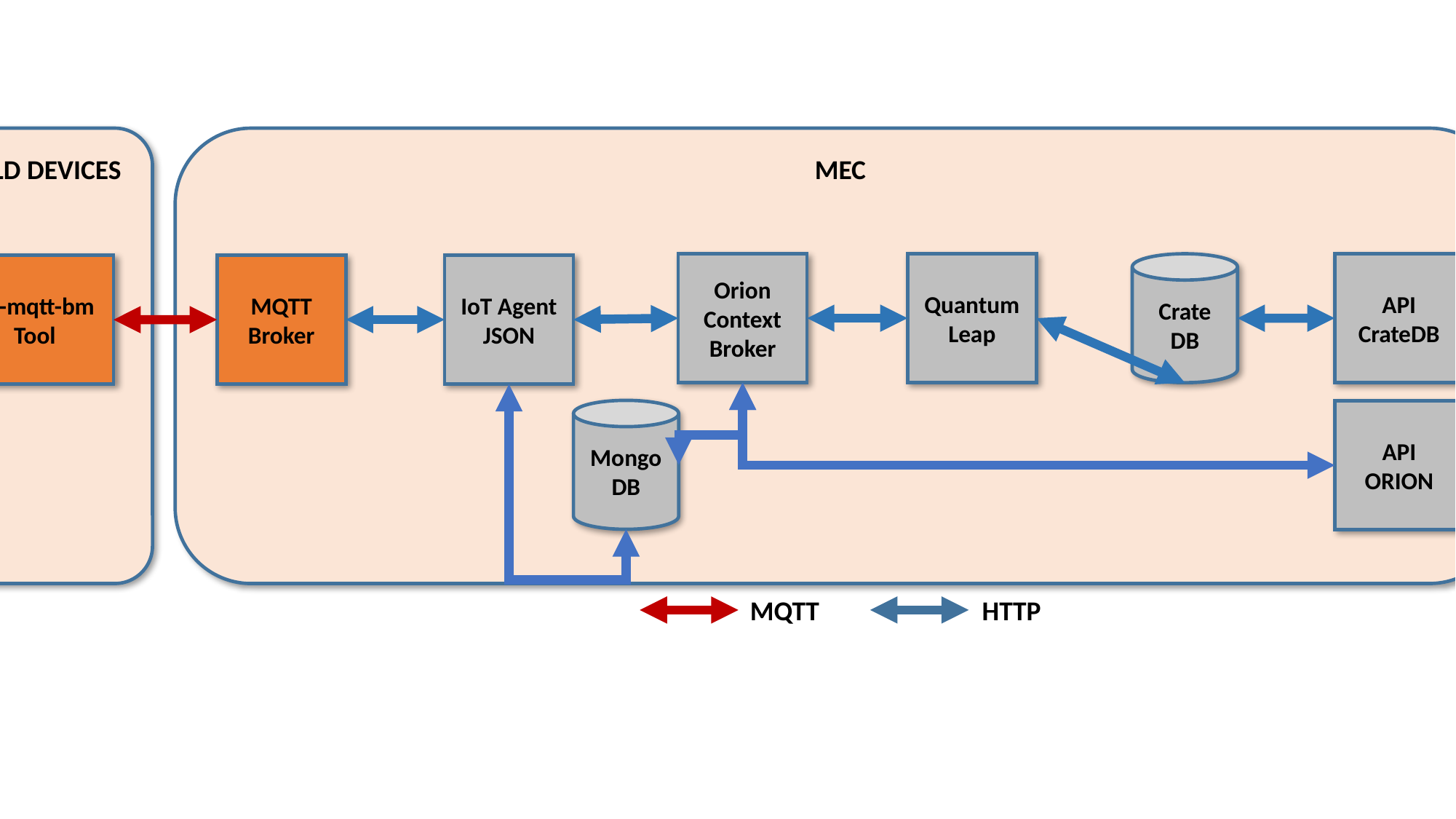

FIELD DEVICES
CLOUD
MEC
Orion Context Broker
Quantum Leap
API CrateDB
Crate
DB
MQTT Broker
IoT Agent
JSON
go-mqtt-bm Tool
Swagger
Mongo
DB
API ORION
HTTP
MQTT